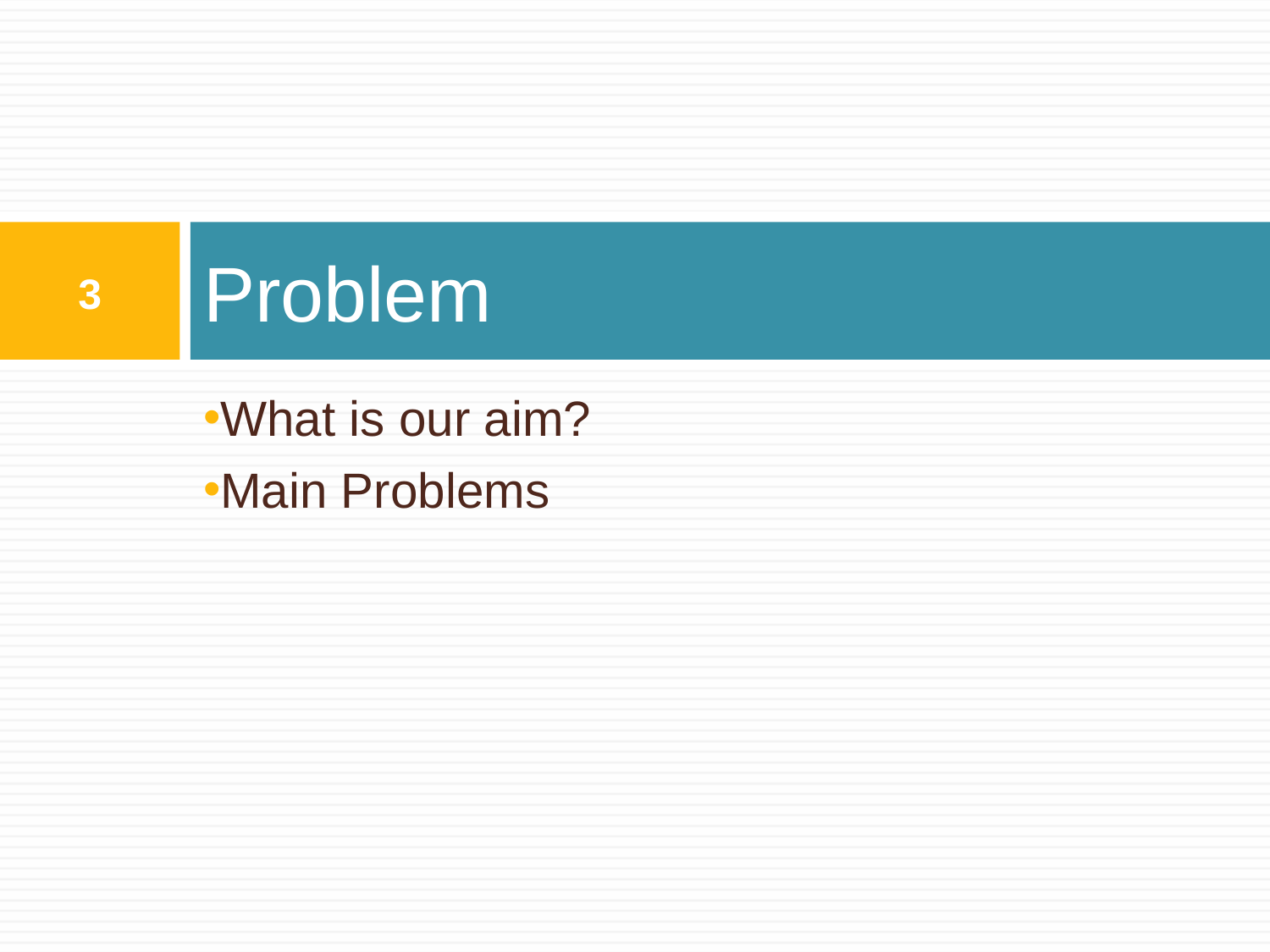

# Problem
3
What is our aim?
Main Problems